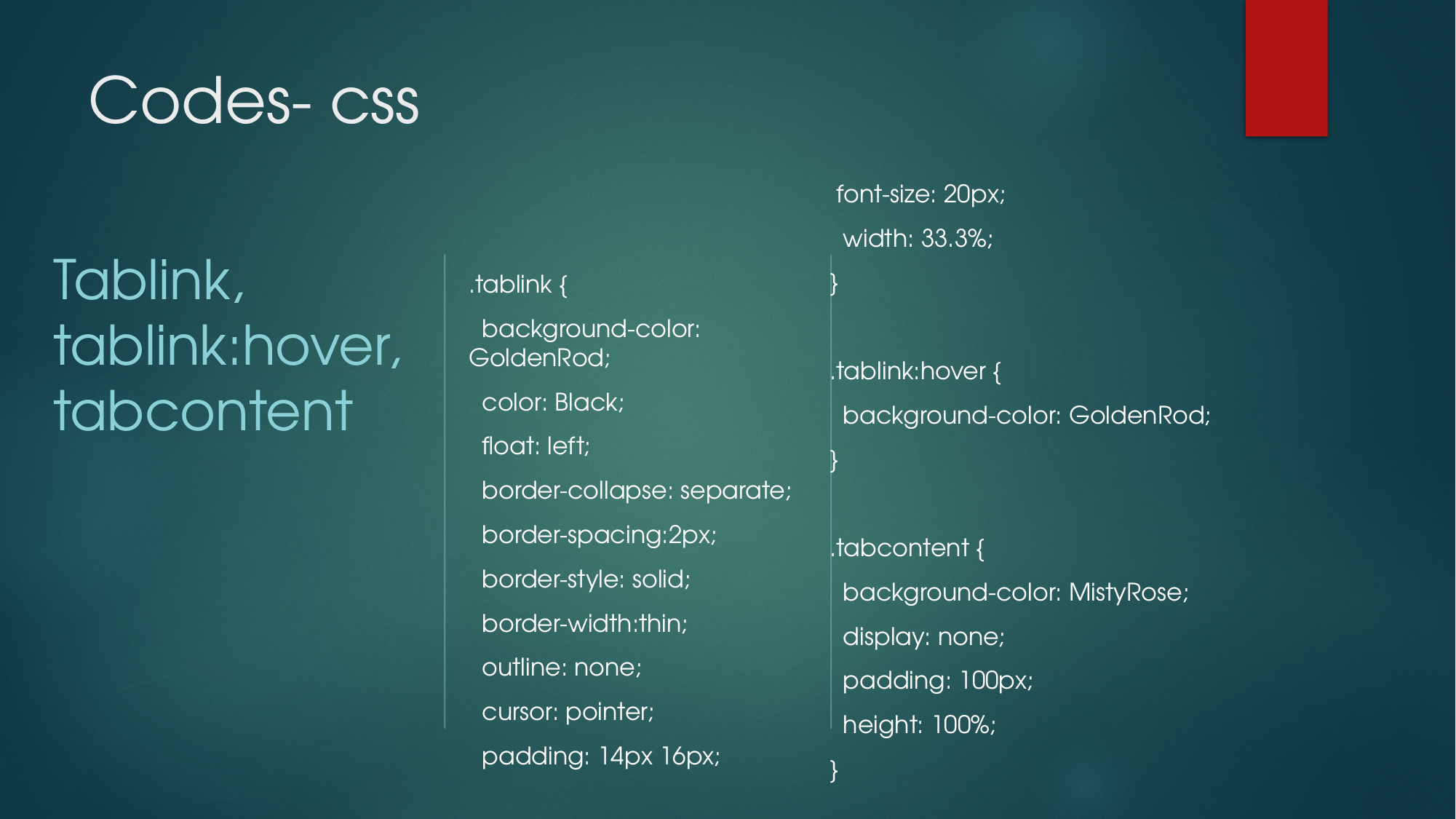

# Codes- css

 font-size: 20px;
  width: 33.3%;
}

.tablink:hover {
  background-color: GoldenRod;
}

.tabcontent {
  background-color: MistyRose;
  display: none;
  padding: 100px;
  height: 100%;
}
.tablink {
  background-color: GoldenRod;
  color: Black;
  float: left;
  border-collapse: separate;
  border-spacing:2px;
  border-style: solid;
  border-width:thin;
  outline: none;
  cursor: pointer;
  padding: 14px 16px;
Tablink, tablink:hover, tabcontent